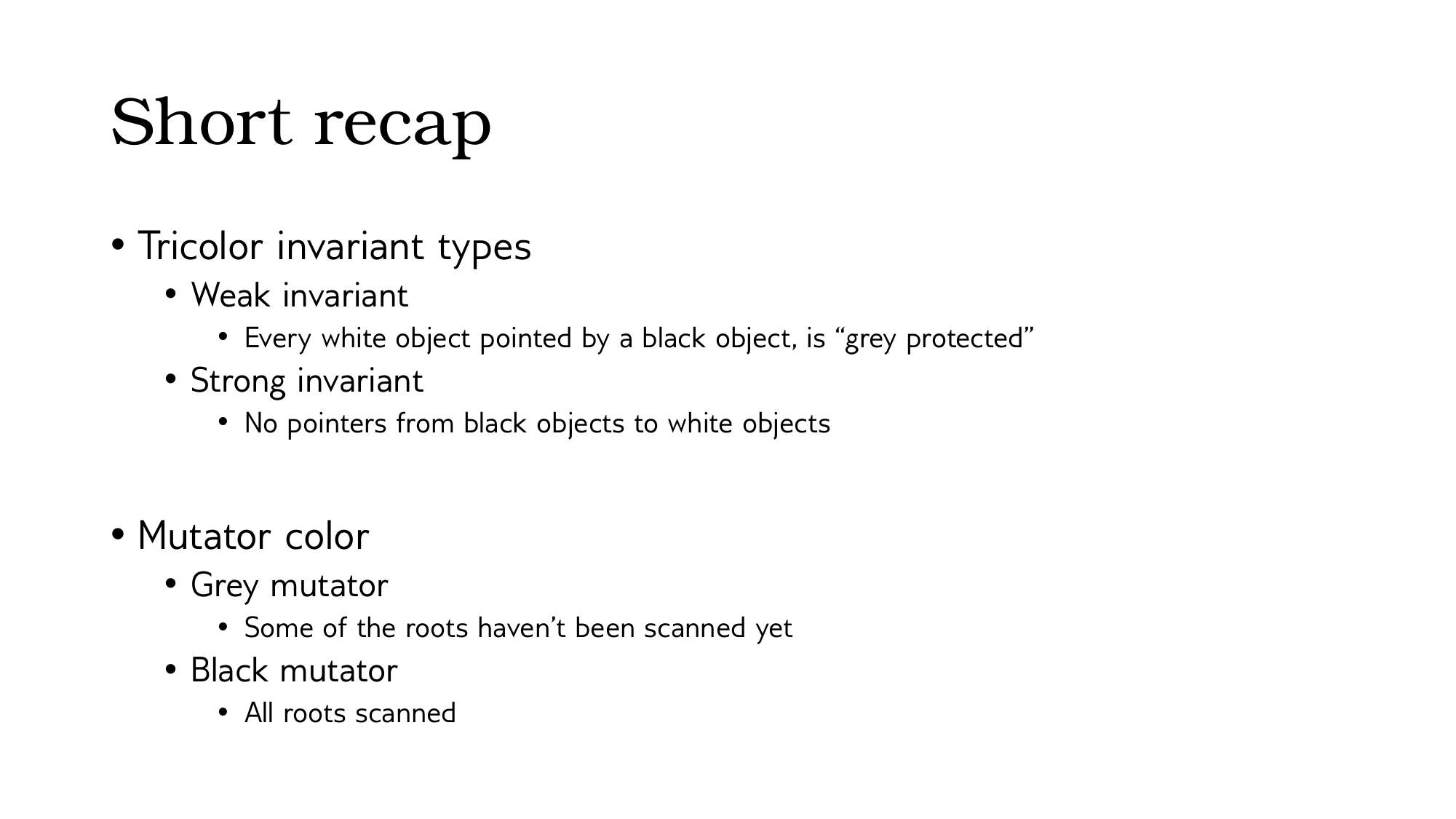

# Short recap
Tricolor invariant types
Weak invariant
Every white object pointed by a black object, is “grey protected”
Strong invariant
No pointers from black objects to white objects

Mutator color
Grey mutator
Some of the roots haven’t been scanned yet
Black mutator
All roots scanned